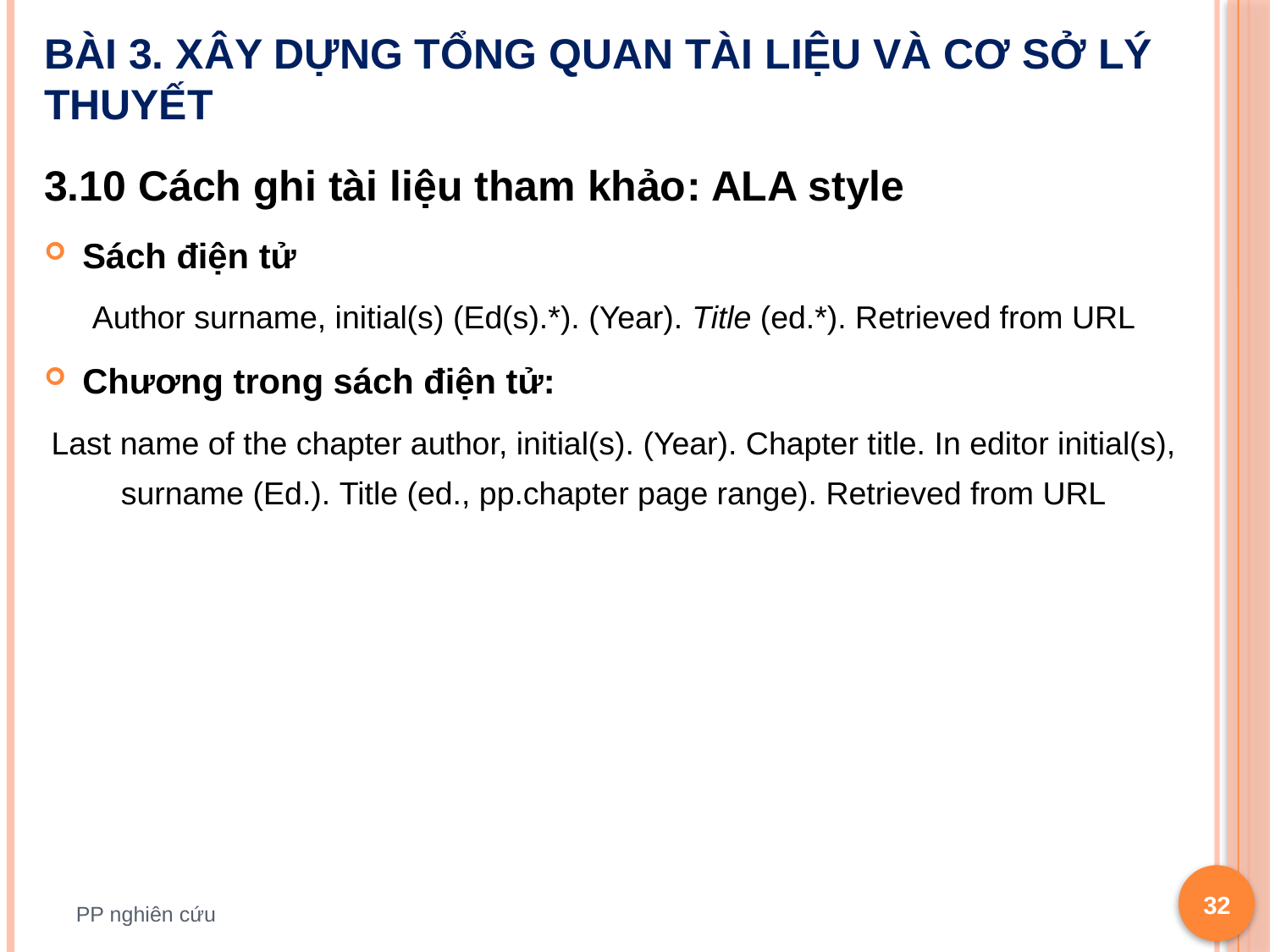

# Bài 3. Xây dựng tổng quan tài liệu và cơ sở lý thuyết
3.10 Cách ghi tài liệu tham khảo: ALA style
Sách điện tử
Author surname, initial(s) (Ed(s).*). (Year). Title (ed.*). Retrieved from URL
Chương trong sách điện tử:
Last name of the chapter author, initial(s). (Year). Chapter title. In editor initial(s), surname (Ed.). Title (ed., pp.chapter page range). Retrieved from URL
32
PP nghiên cứu